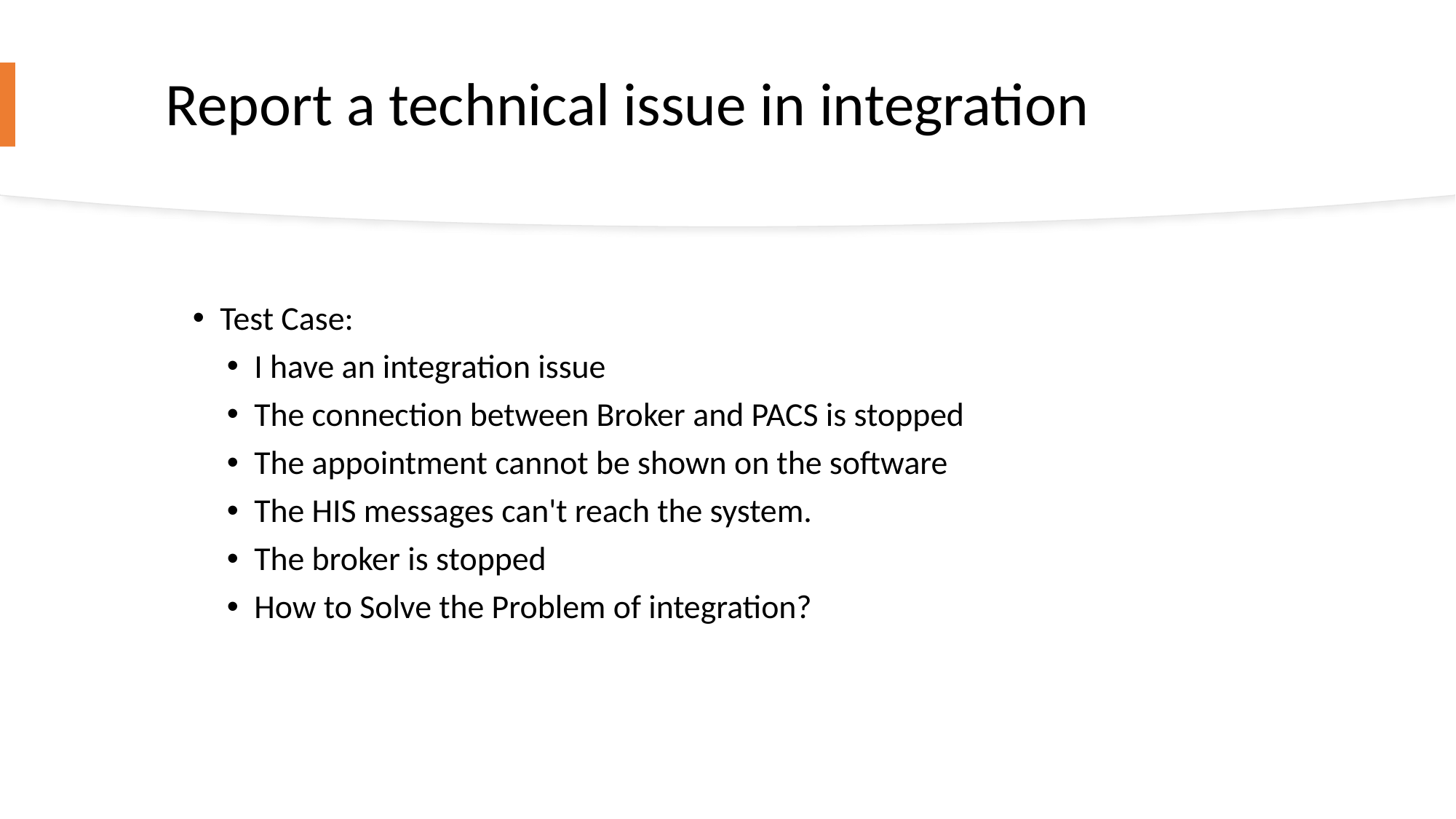

# Report a technical issue in integration

Test Case:
I have an integration issue
The connection between Broker and PACS is stopped
The appointment cannot be shown on the software
The HIS messages can't reach the system.
The broker is stopped
How to Solve the Problem of integration?